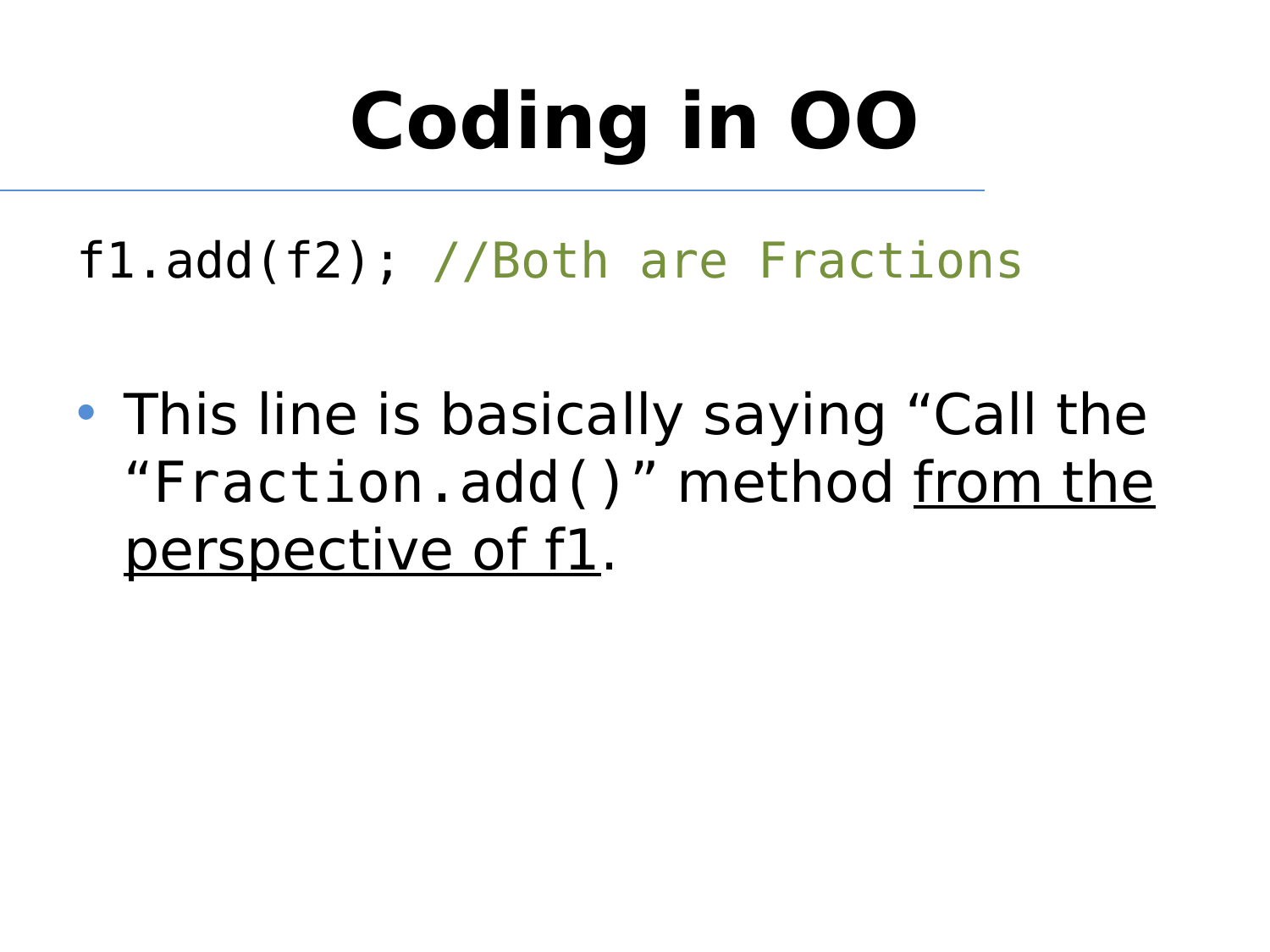

# Coding in OO
f1.add(f2); //Both are Fractions

This line is basically saying “Call the “Fraction.add()” method from the perspective of f1.